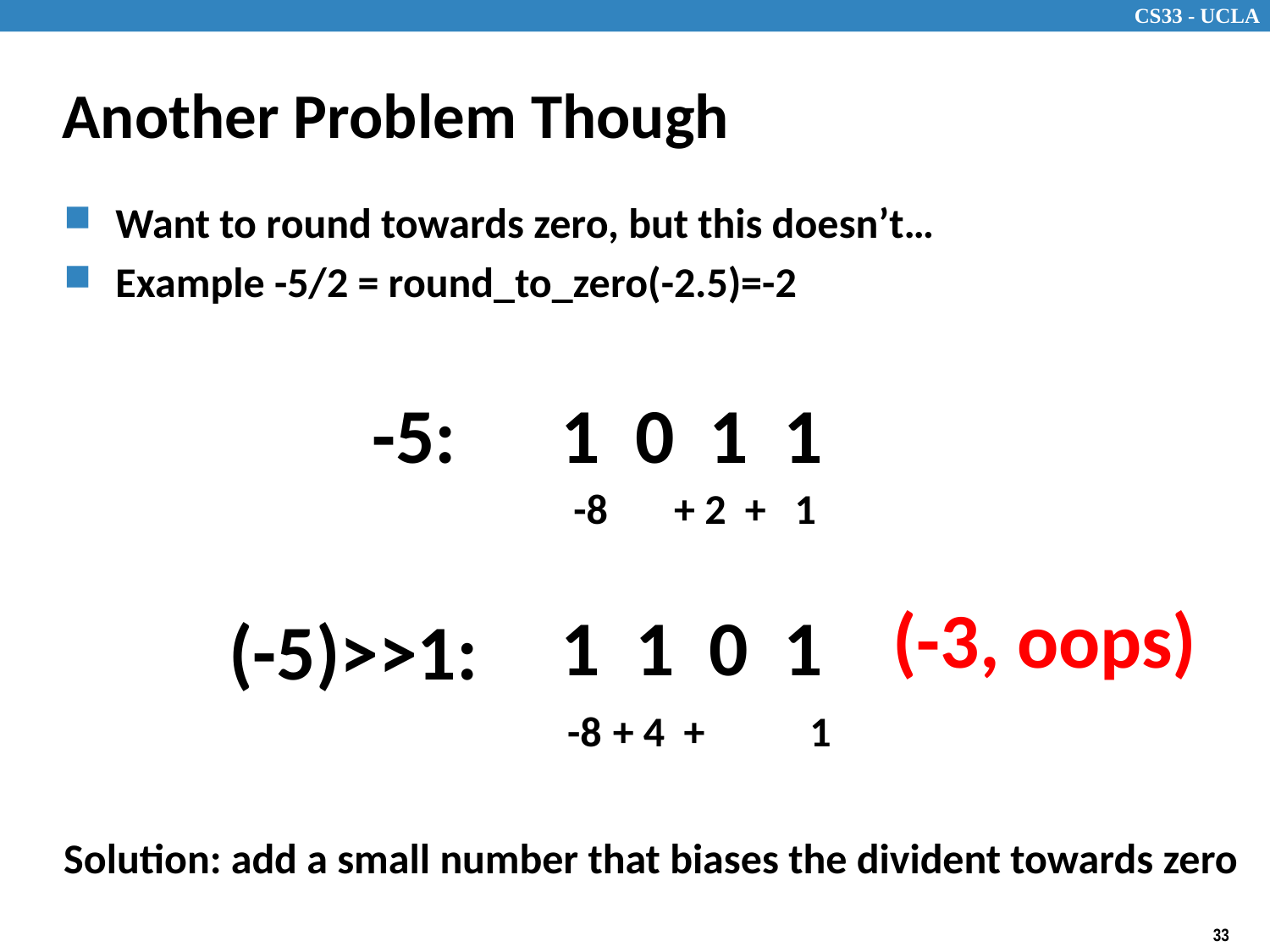

# Another Problem Though
Want to round towards zero, but this doesn’t…
Example -5/2 = round_to_zero(-2.5)=-2
-5:
1  0  1  1
-8            + 2  +   1
(-3, oops)
1  1  0  1
(-5)>>1:
-8  + 4  +           1
Solution: add a small number that biases the divident towards zero